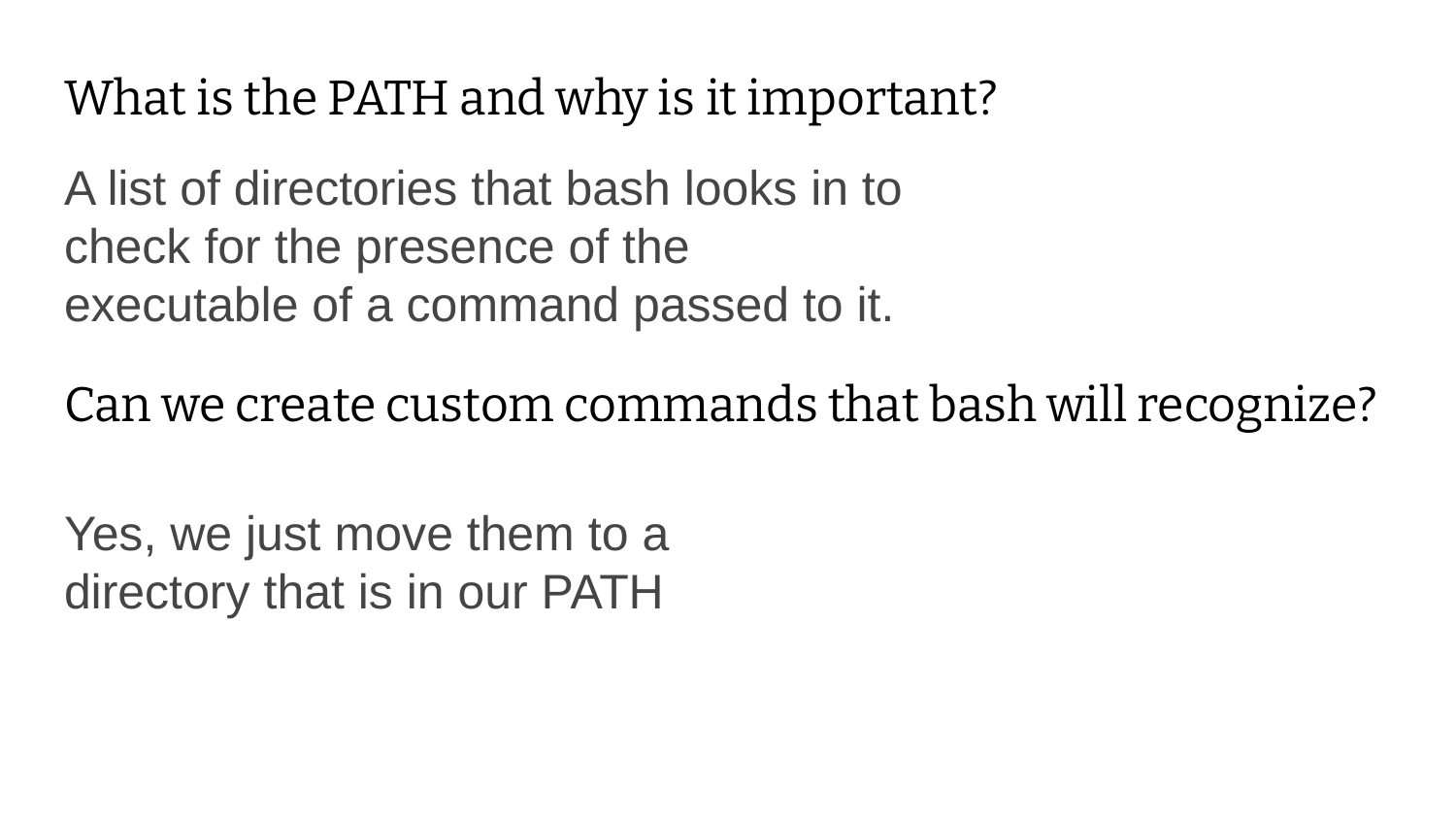

What is the PATH and why is it important?

Can we create custom commands that bash will recognize?

A list of directories that bash looks in to check for the presence of the executable of a command passed to it.
Yes, we just move them to a directory that is in our PATH